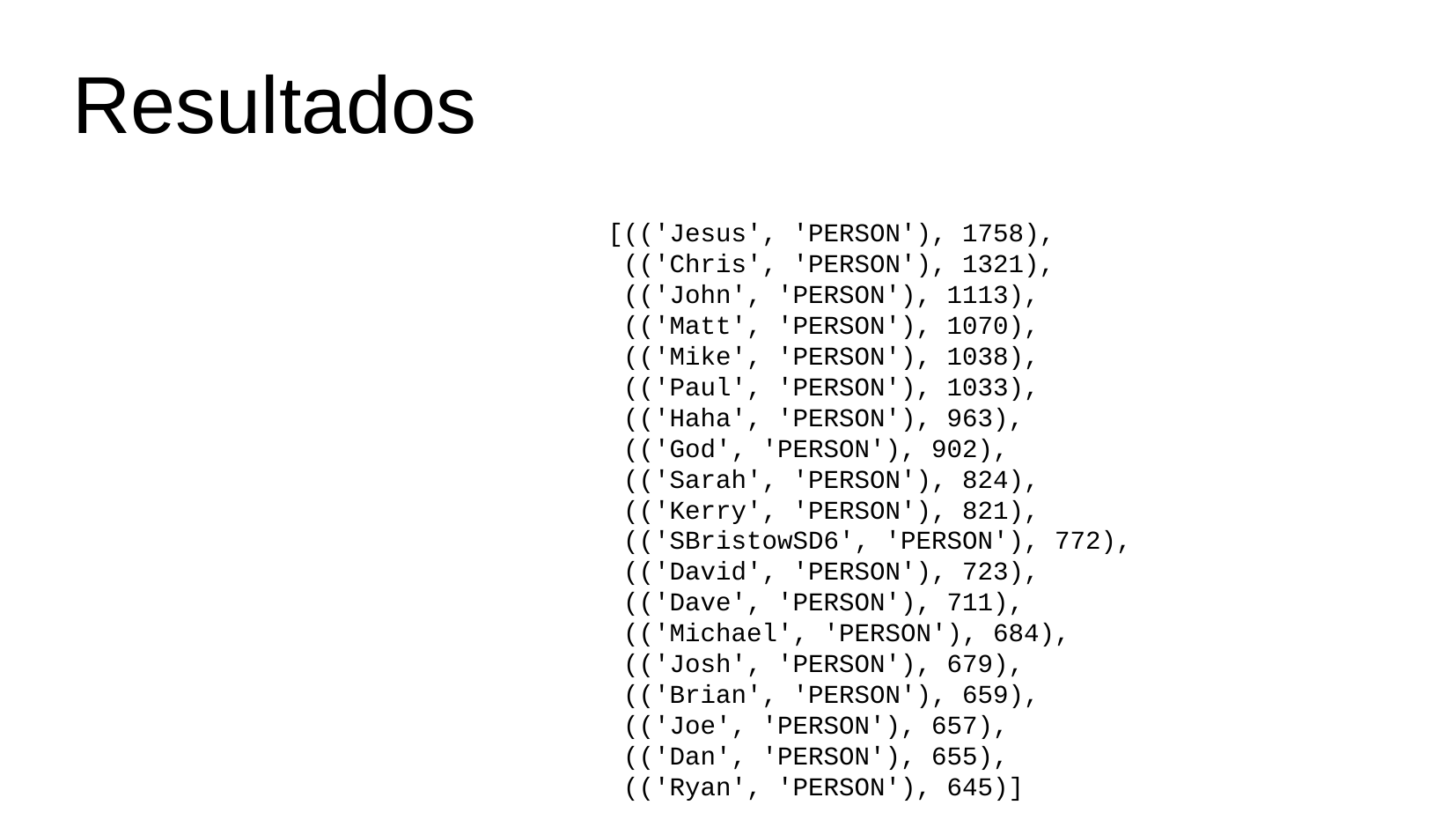

Resultados
[(('Jesus', 'PERSON'), 1758),
 (('Chris', 'PERSON'), 1321),
 (('John', 'PERSON'), 1113),
 (('Matt', 'PERSON'), 1070),
 (('Mike', 'PERSON'), 1038),
 (('Paul', 'PERSON'), 1033),
 (('Haha', 'PERSON'), 963),
 (('God', 'PERSON'), 902),
 (('Sarah', 'PERSON'), 824),
 (('Kerry', 'PERSON'), 821),
 (('SBristowSD6', 'PERSON'), 772),
 (('David', 'PERSON'), 723),
 (('Dave', 'PERSON'), 711),
 (('Michael', 'PERSON'), 684),
 (('Josh', 'PERSON'), 679),
 (('Brian', 'PERSON'), 659),
 (('Joe', 'PERSON'), 657),
 (('Dan', 'PERSON'), 655),
 (('Ryan', 'PERSON'), 645)]